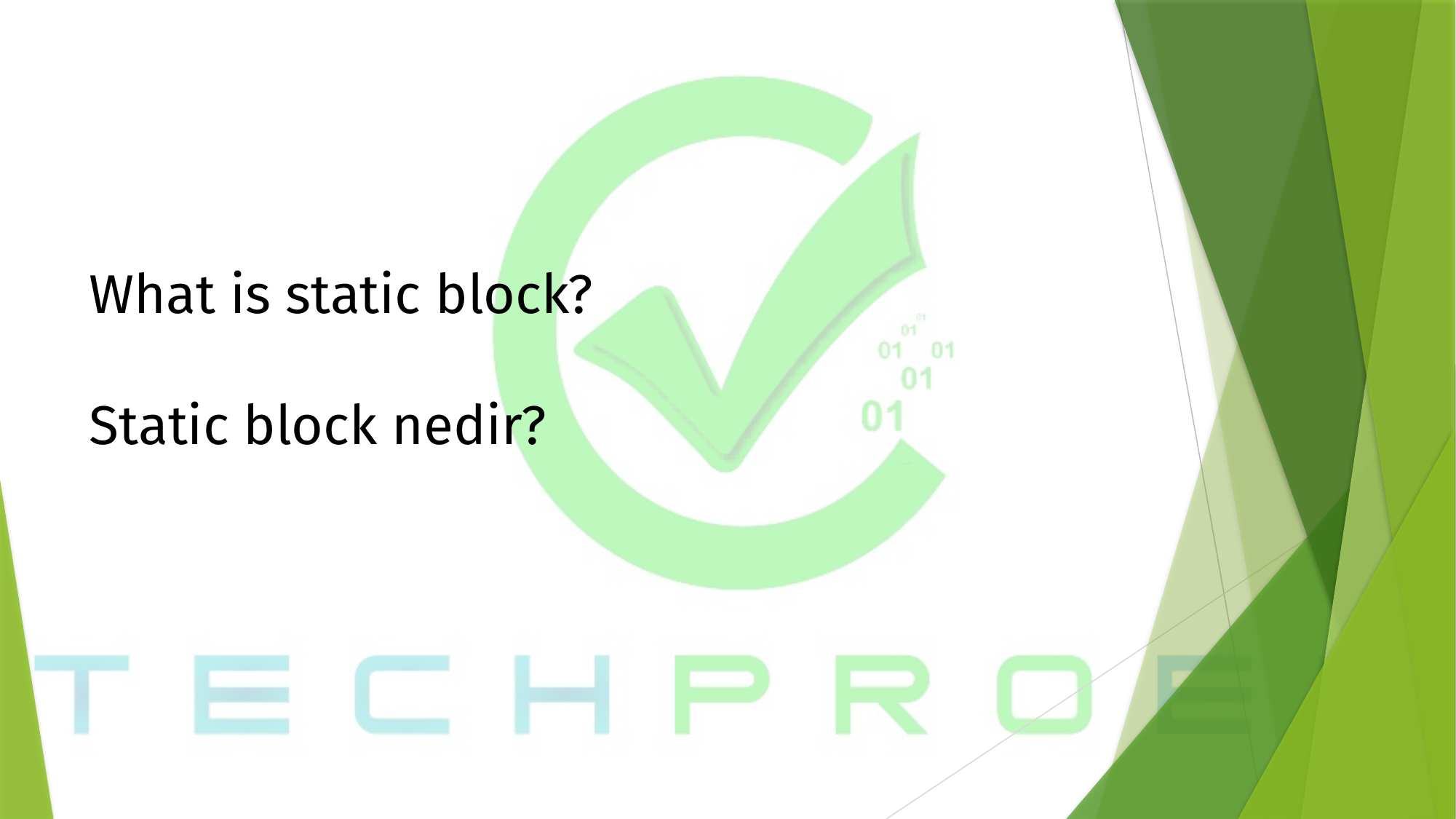

# What is static block? Static block nedir?